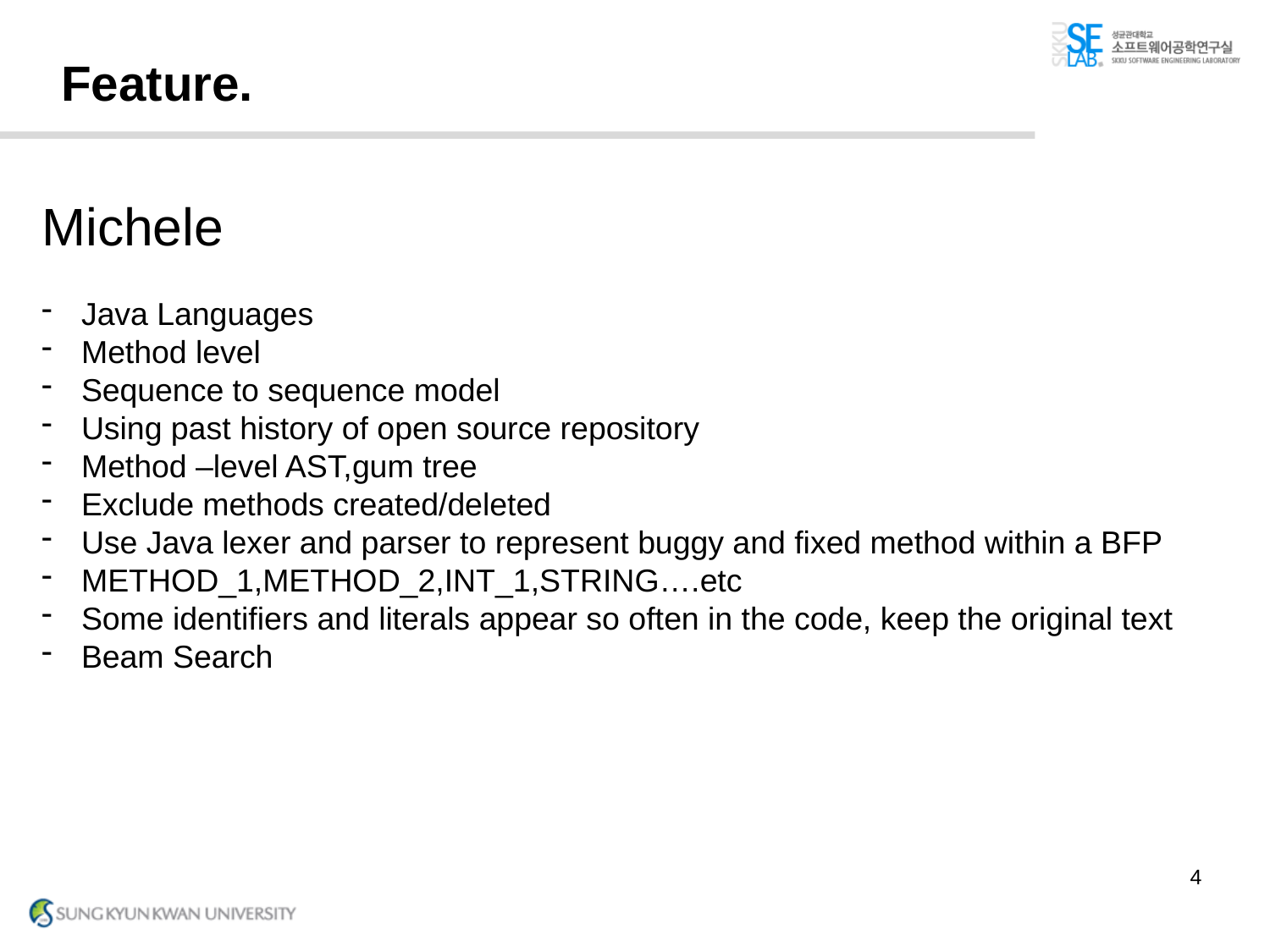

# Feature.
Michele

Java Languages
Method level
Sequence to sequence model
Using past history of open source repository
Method –level AST,gum tree
Exclude methods created/deleted
Use Java lexer and parser to represent buggy and fixed method within a BFP
METHOD_1,METHOD_2,INT_1,STRING….etc
Some identifiers and literals appear so often in the code, keep the original text
Beam Search

4